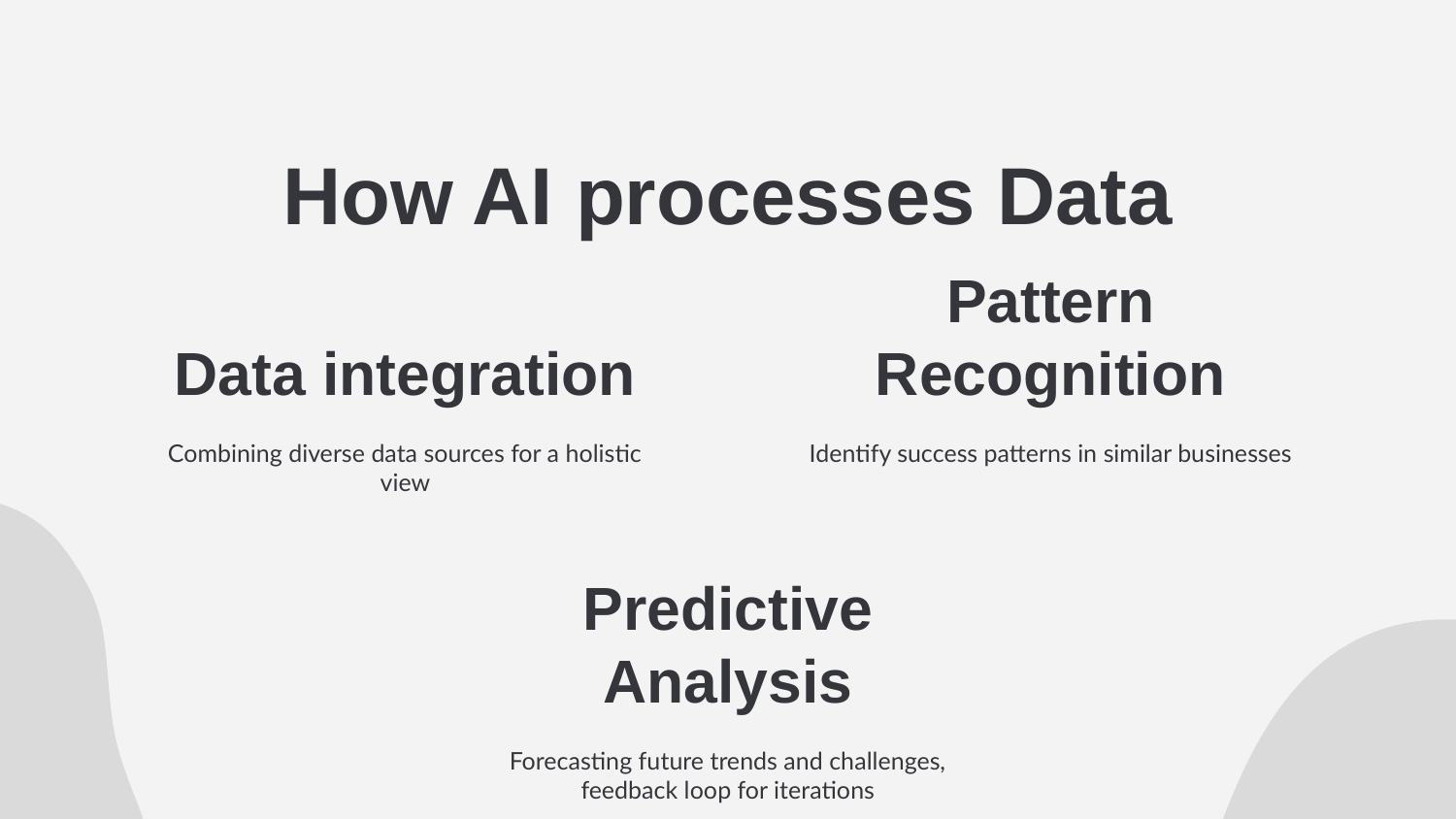

How AI processes Data
# Data integration
Pattern Recognition
Combining diverse data sources for a holistic view
Identify success patterns in similar businesses
Predictive Analysis
Forecasting future trends and challenges, feedback loop for iterations